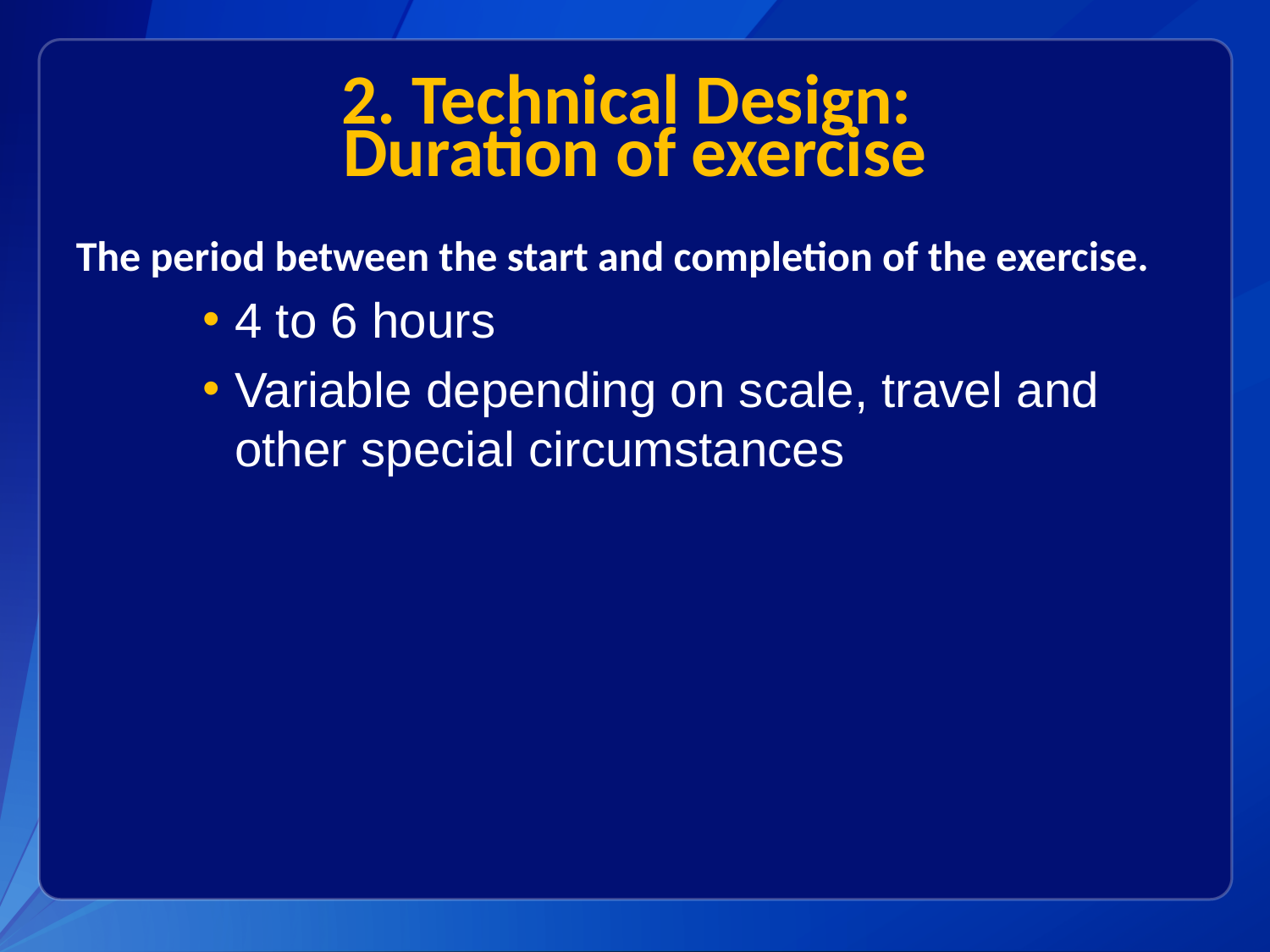

# 2. Technical Design: Duration of exercise
The period between the start and completion of the exercise.
4 to 6 hours
Variable depending on scale, travel and other special circumstances